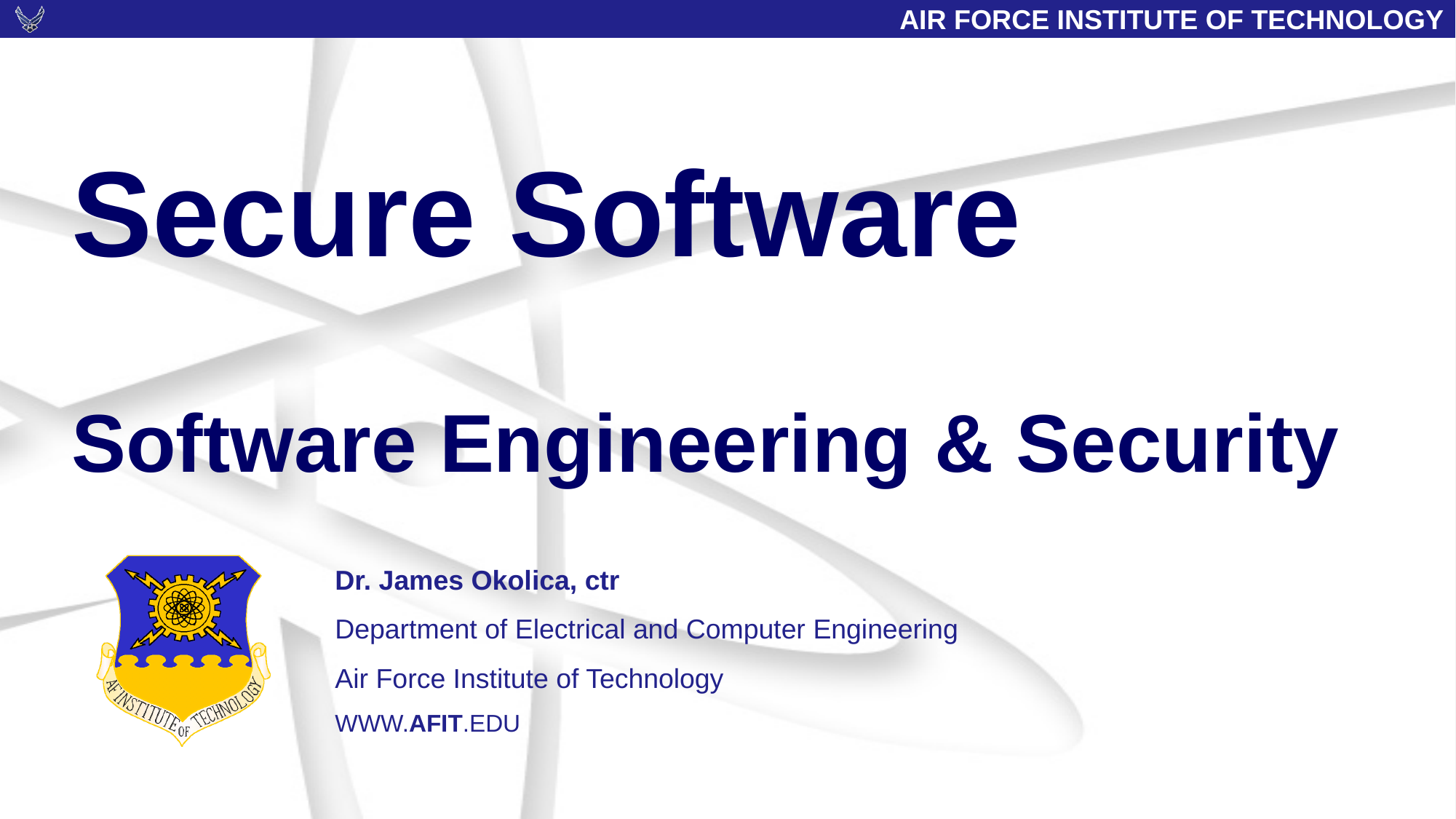

# Secure Software Software Engineering & Security